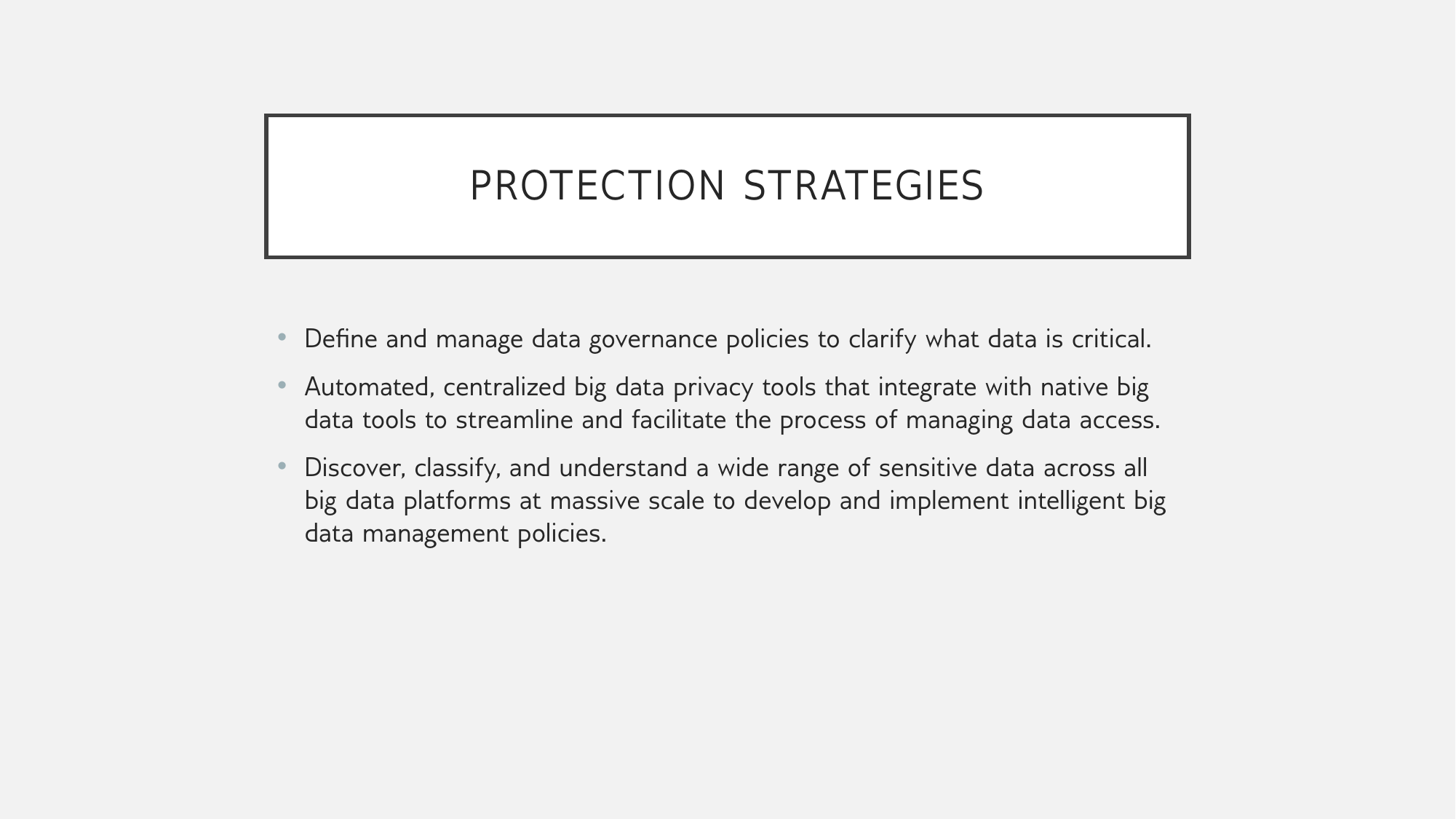

# Protection strategies
Define and manage data governance policies to clarify what data is critical.
Automated, centralized big data privacy tools that integrate with native big data tools to streamline and facilitate the process of managing data access.
Discover, classify, and understand a wide range of sensitive data across all big data platforms at massive scale to develop and implement intelligent big data management policies.